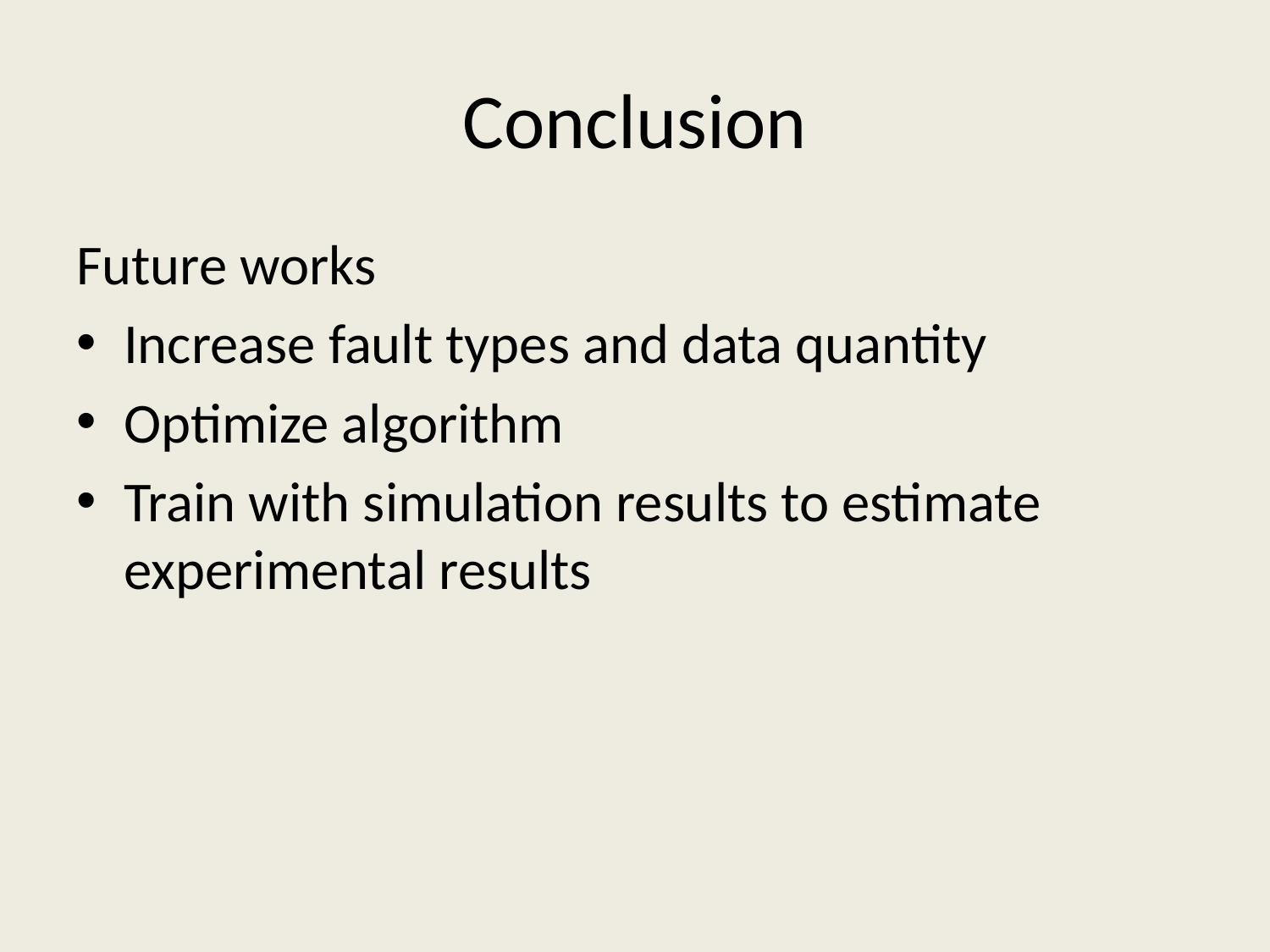

# Conclusion
Future works
Increase fault types and data quantity
Optimize algorithm
Train with simulation results to estimate experimental results